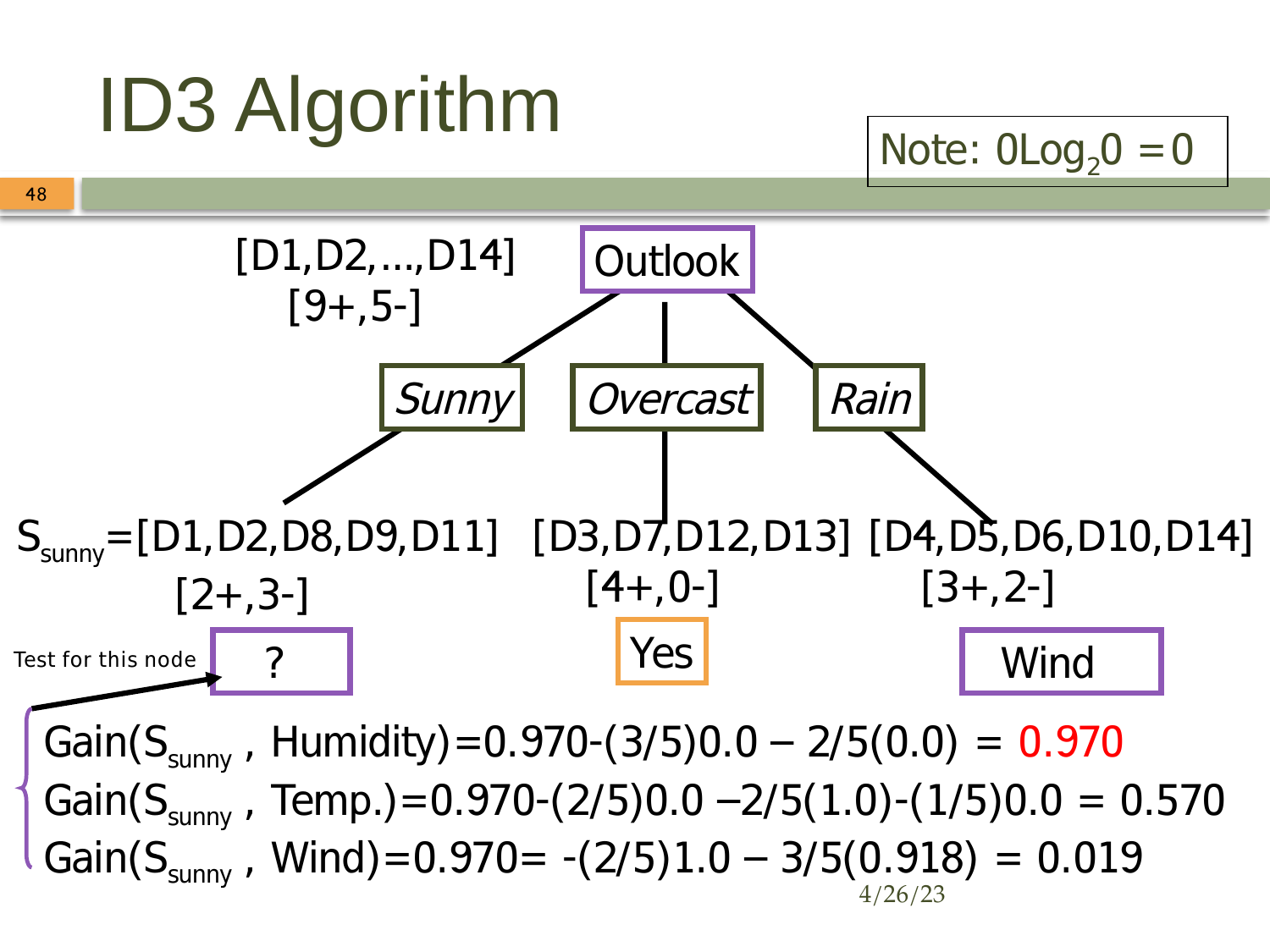

# ID3 Algorithm
Note: 0Log20 =0
48
[D1,D2,…,D14]
    [9+,5-]
Outlook

Sunny
Overcast
Rain
Ssunny=[D1,D2,D8,D9,D11]
            [2+,3-]
[D3,D7,D12,D13]
    [4+,0-]
[D4,D5,D6,D10,D14]
    [3+,2-]
Yes
   ?
  Wind
Test for this node

Gain(Ssunny , Humidity)=0.970-(3/5)0.0 – 2/5(0.0) = 0.970
Gain(Ssunny , Temp.)=0.970-(2/5)0.0 –2/5(1.0)-(1/5)0.0 = 0.570
Gain(Ssunny , Wind)=0.970= -(2/5)1.0 – 3/5(0.918) = 0.019
4/26/23